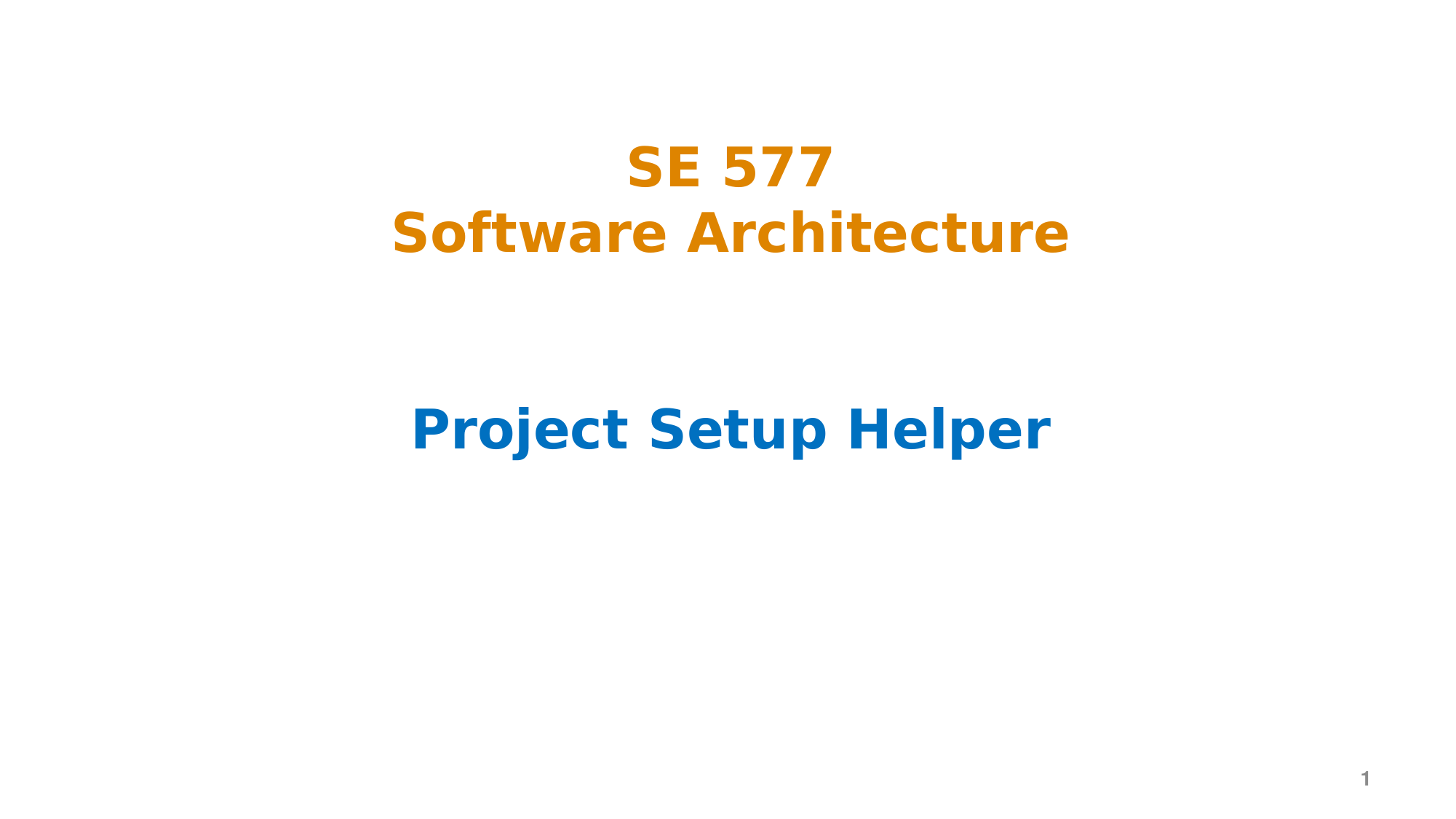

# SE 577 Software Architecture Project Setup Helper
1